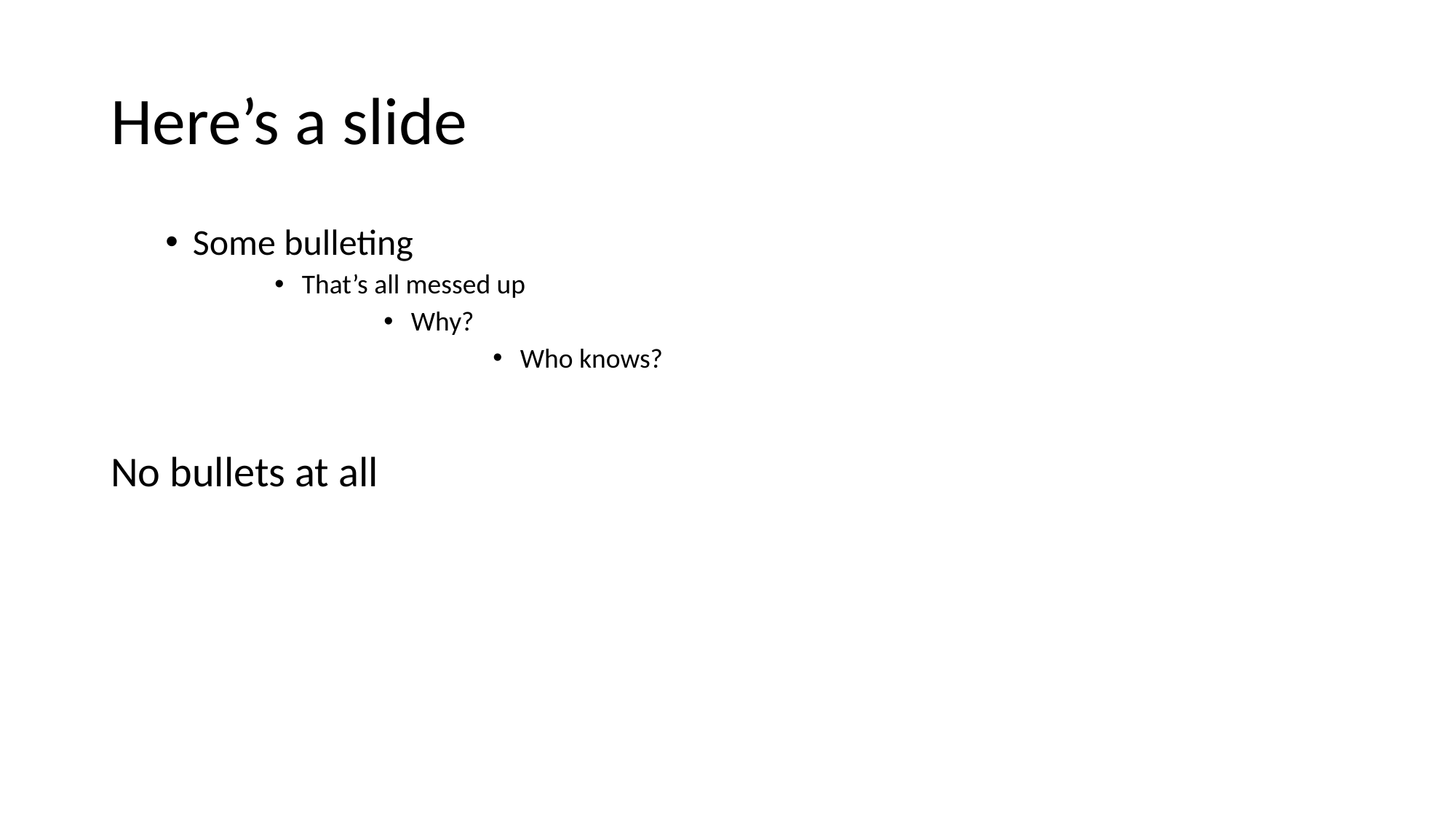

# Here’s a slide
Some bulleting
That’s all messed up
Why?
Who knows?

No bullets at all